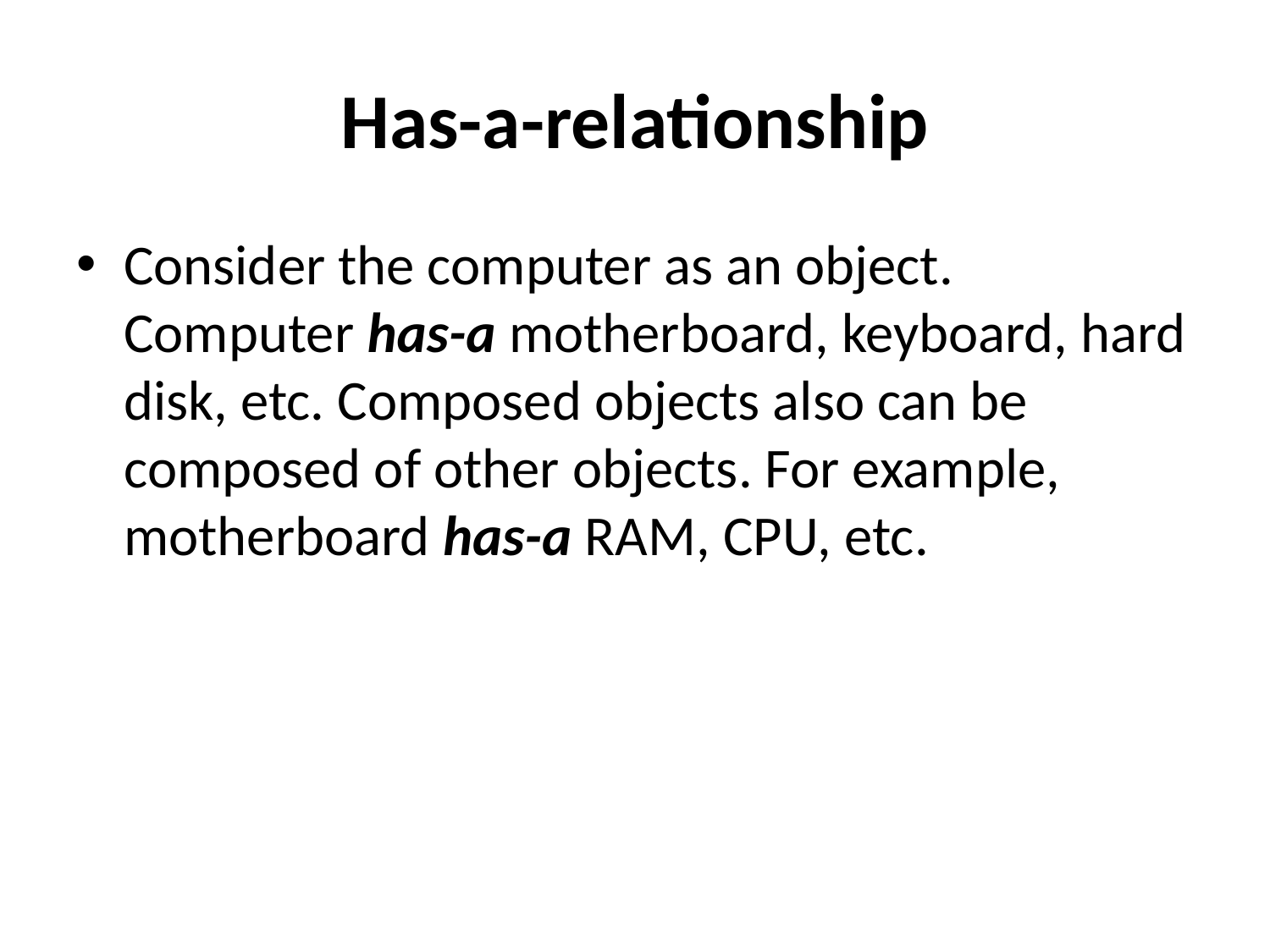

# Has-a-relationship
Consider the computer as an object. Computer has-a motherboard, keyboard, hard disk, etc. Composed objects also can be composed of other objects. For example, motherboard has-a RAM, CPU, etc.